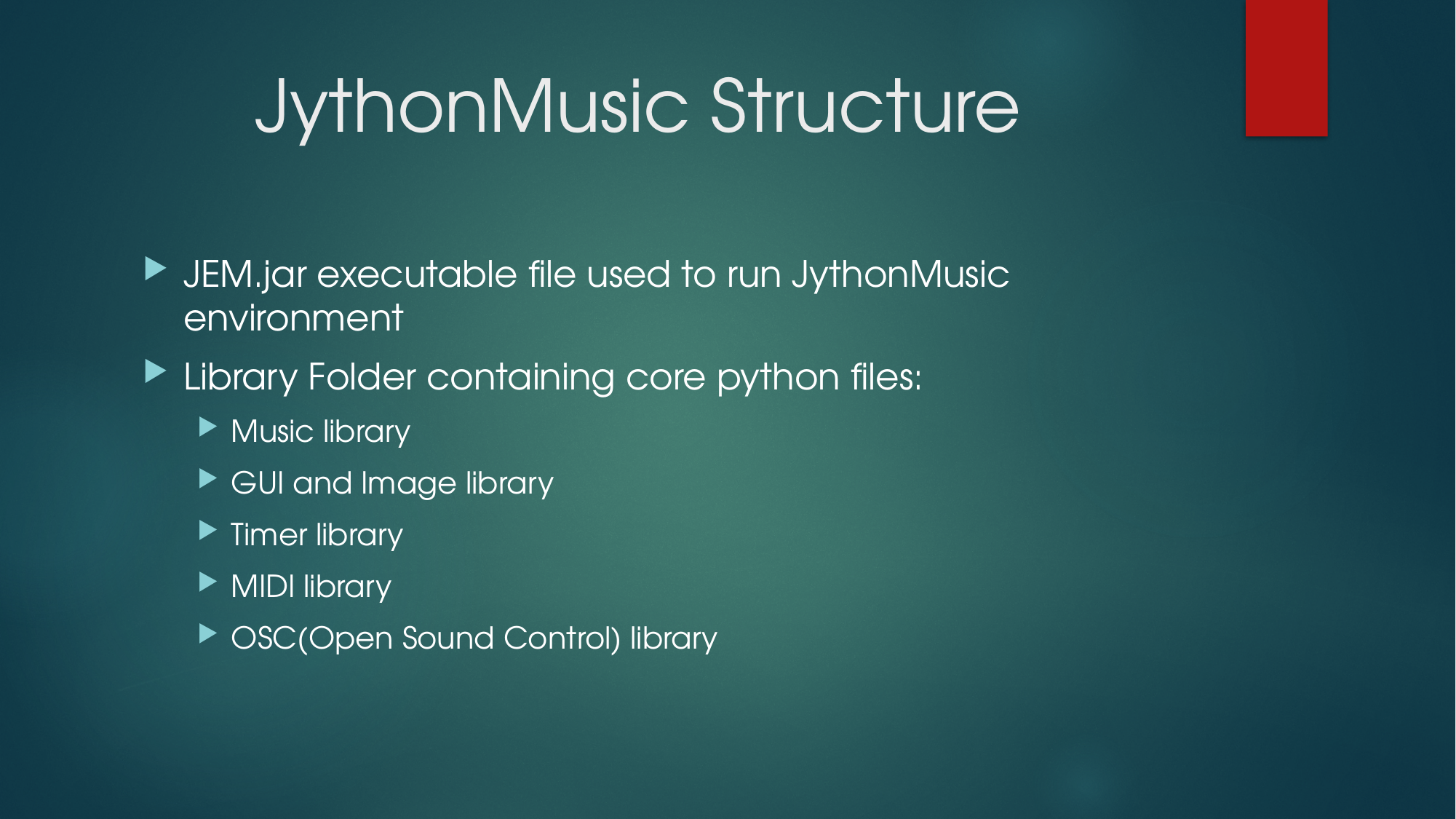

# JythonMusic Structure
JEM.jar executable file used to run JythonMusic environment
Library Folder containing core python files:
Music library
GUI and Image library
Timer library
MIDI library
OSC(Open Sound Control) library